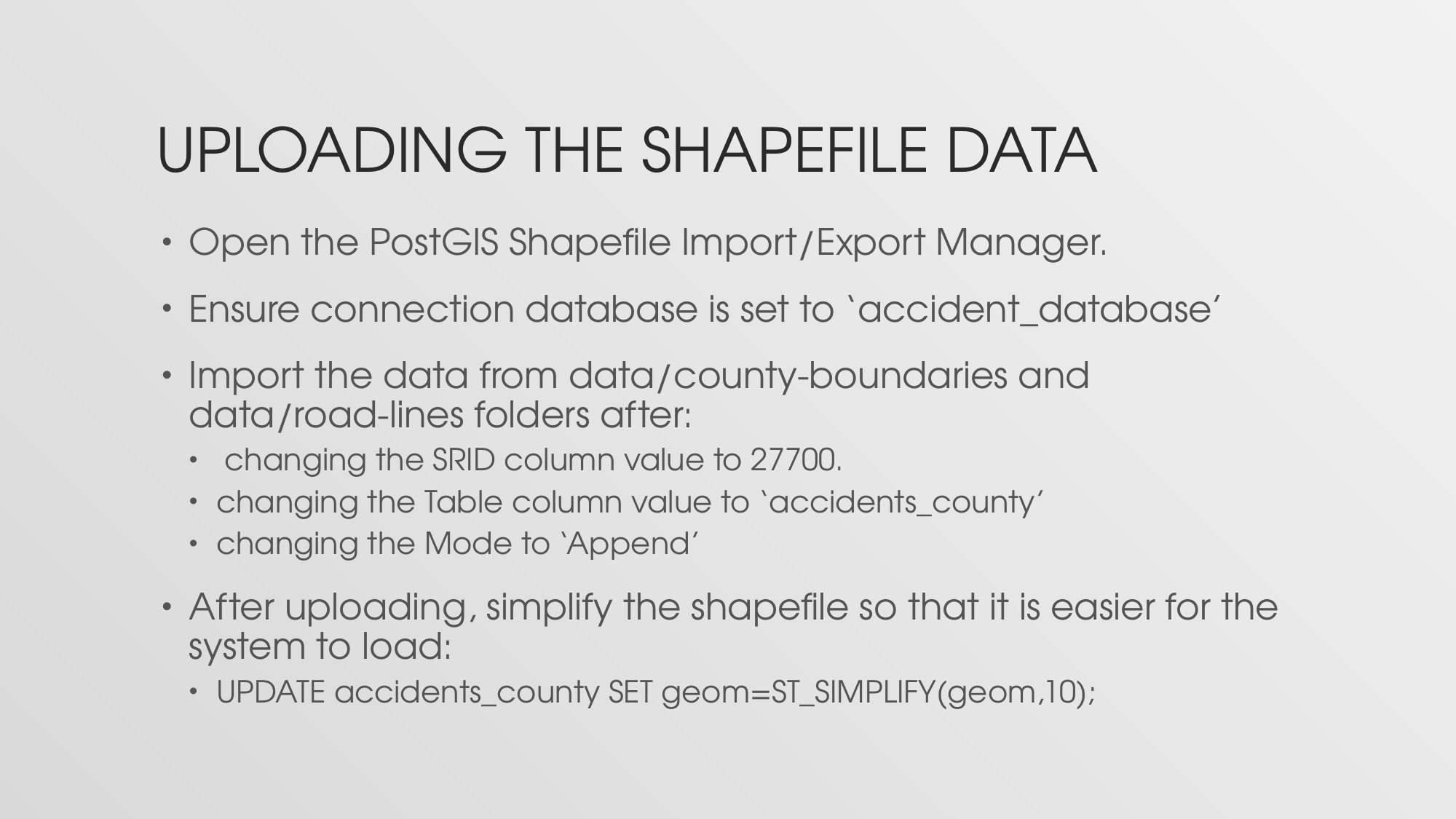

# Uploading the Shapefile data
Open the PostGIS Shapefile Import/Export Manager.
Ensure connection database is set to ‘accident_database’
Import the data from data/county-boundaries and data/road-lines folders after:
 changing the SRID column value to 27700.
changing the Table column value to ‘accidents_county’
changing the Mode to ‘Append’
After uploading, simplify the shapefile so that it is easier for the system to load:
UPDATE accidents_county SET geom=ST_SIMPLIFY(geom,10);